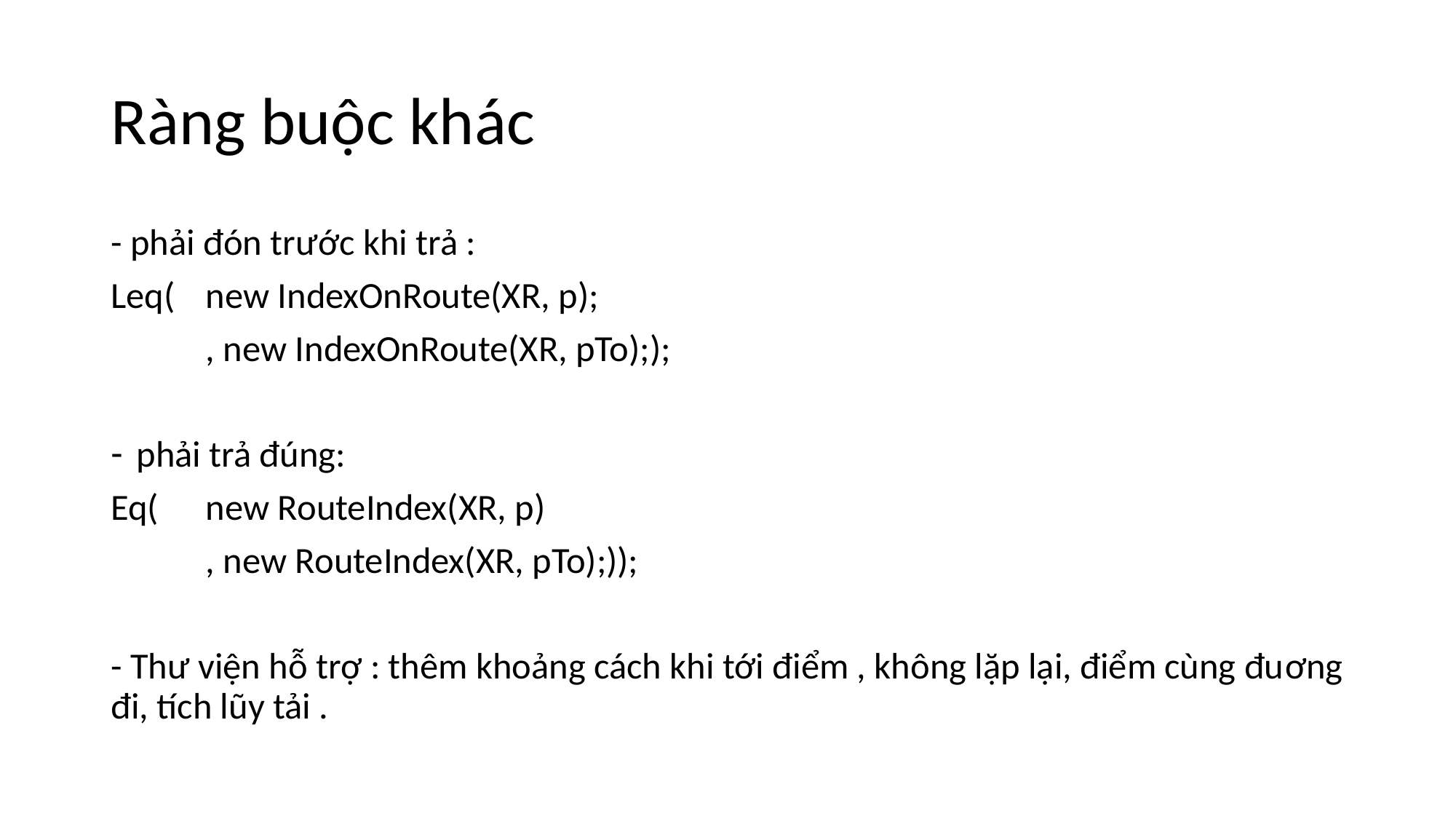

# Ràng buộc khác
- phải đón trước khi trả :
Leq(	new IndexOnRoute(XR, p);
	, new IndexOnRoute(XR, pTo););

phải trả đúng:
Eq( 	new RouteIndex(XR, p)
	, new RouteIndex(XR, pTo);));

- Thư viện hỗ trợ : thêm khoảng cách khi tới điểm , không lặp lại, điểm cùng đuơng đi, tích lũy tải .